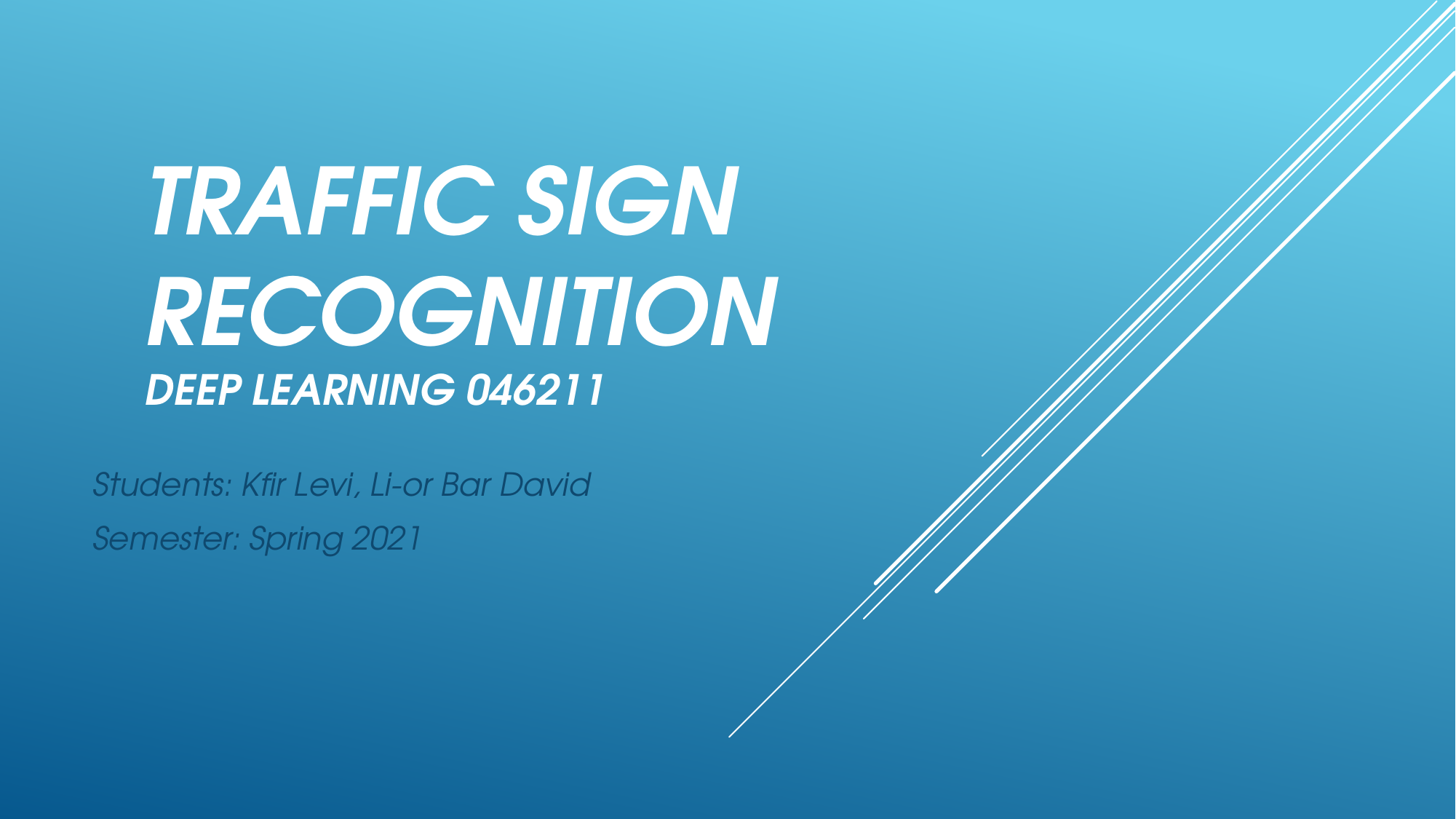

# Traffic Sign Recognition Deep Learning 046211
Students: Kfir Levi, Li-or Bar David
Semester: Spring 2021